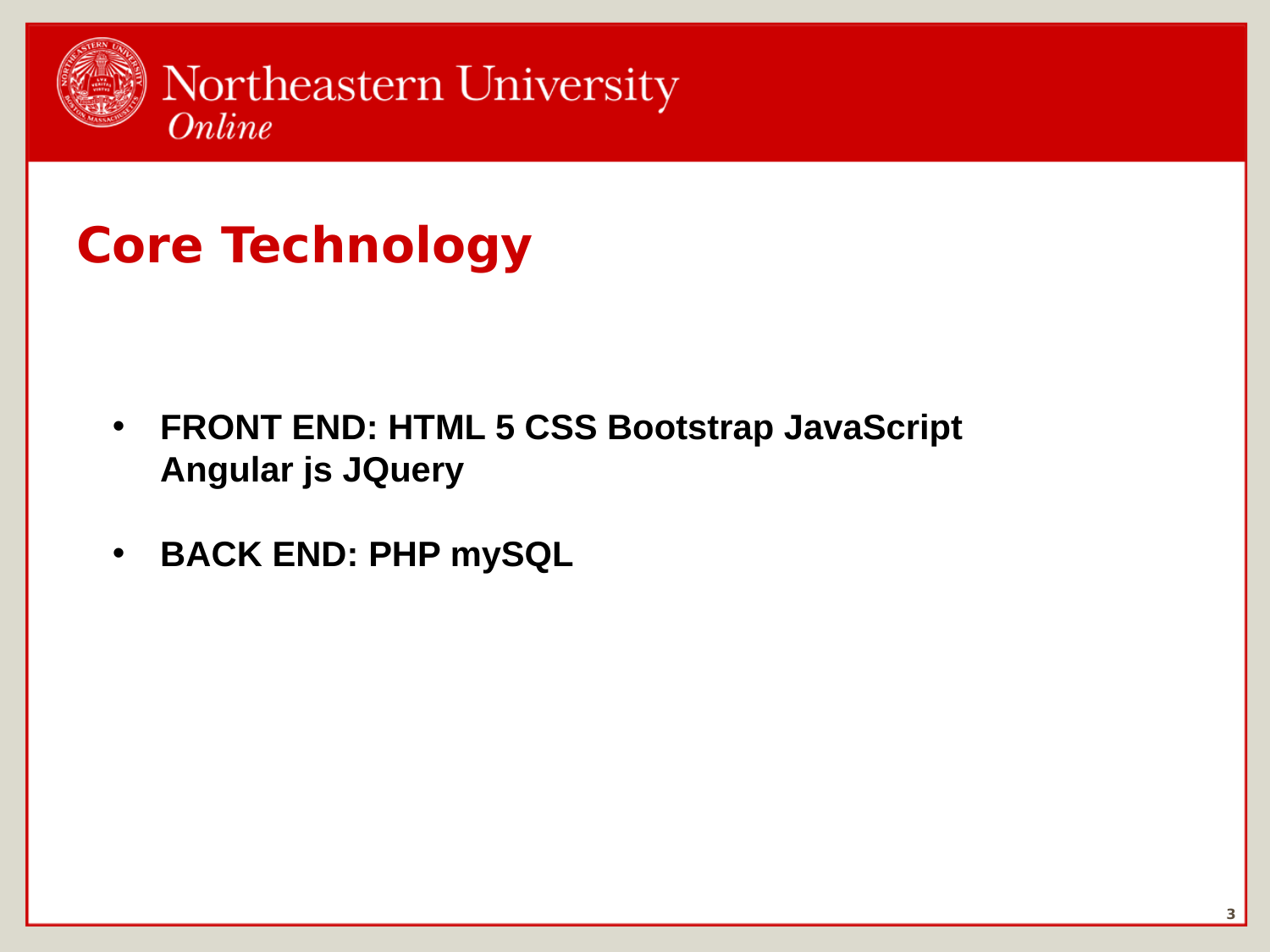

# Core Technology

FRONT END: HTML 5 CSS Bootstrap JavaScript Angular js JQuery

BACK END: PHP mySQL
3